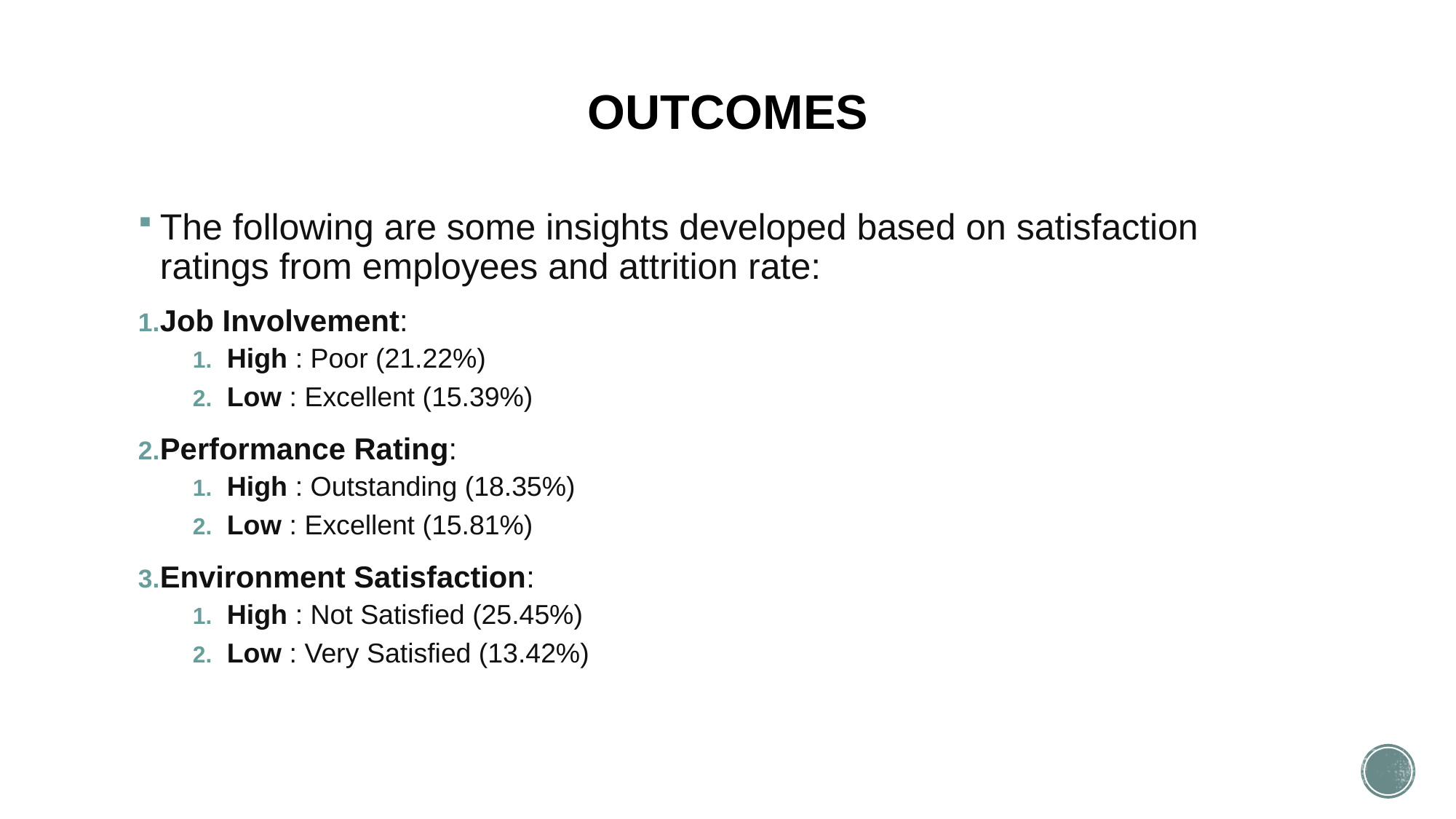

# OUTCOMES
The following are some insights developed based on satisfaction ratings from employees and attrition rate:
Job Involvement:
High : Poor (21.22%)
Low : Excellent (15.39%)
Performance Rating:
High : Outstanding (18.35%)
Low : Excellent (15.81%)
Environment Satisfaction:
High : Not Satisfied (25.45%)
Low : Very Satisfied (13.42%)